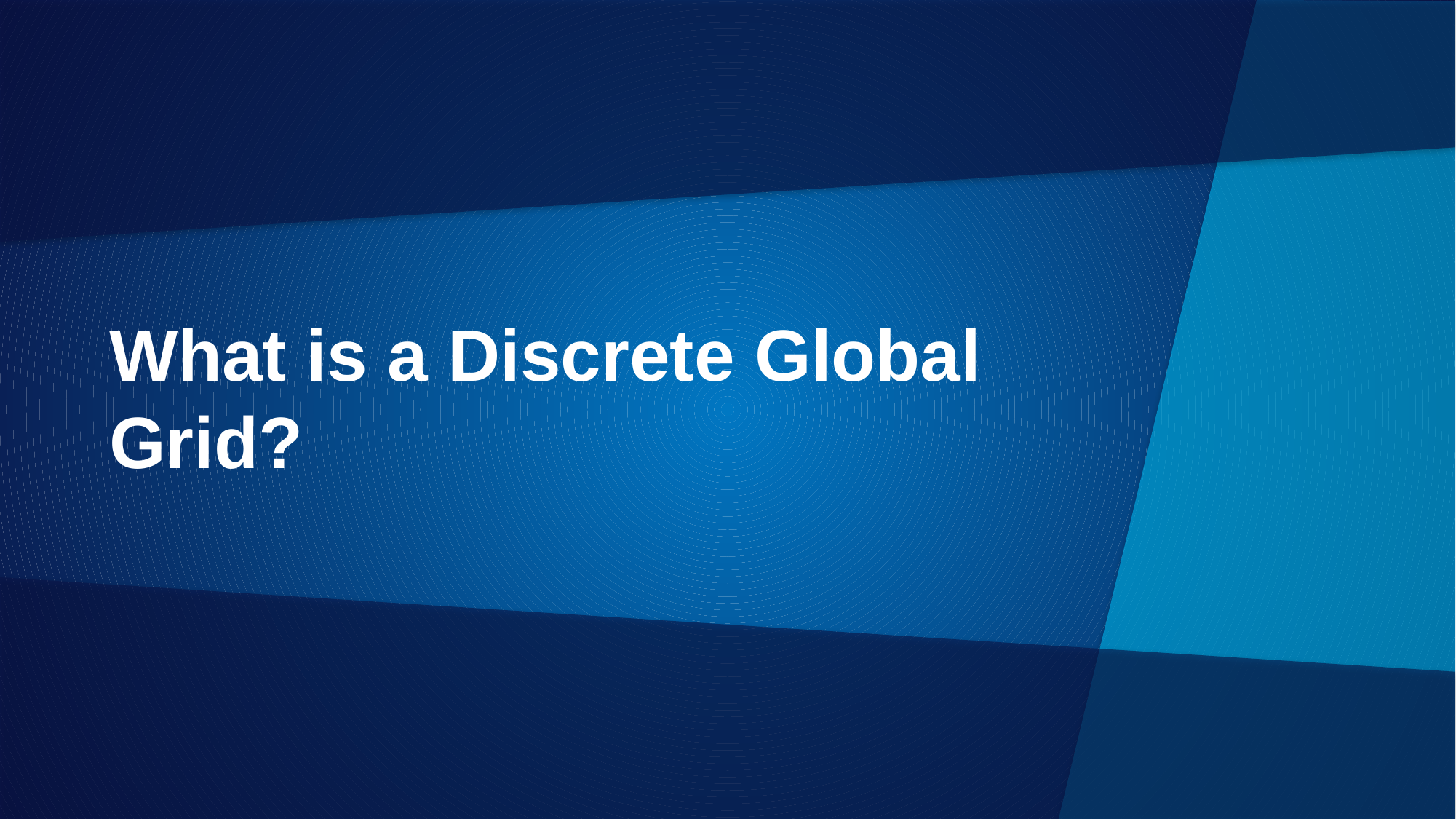

# What is a Discrete Global Grid?